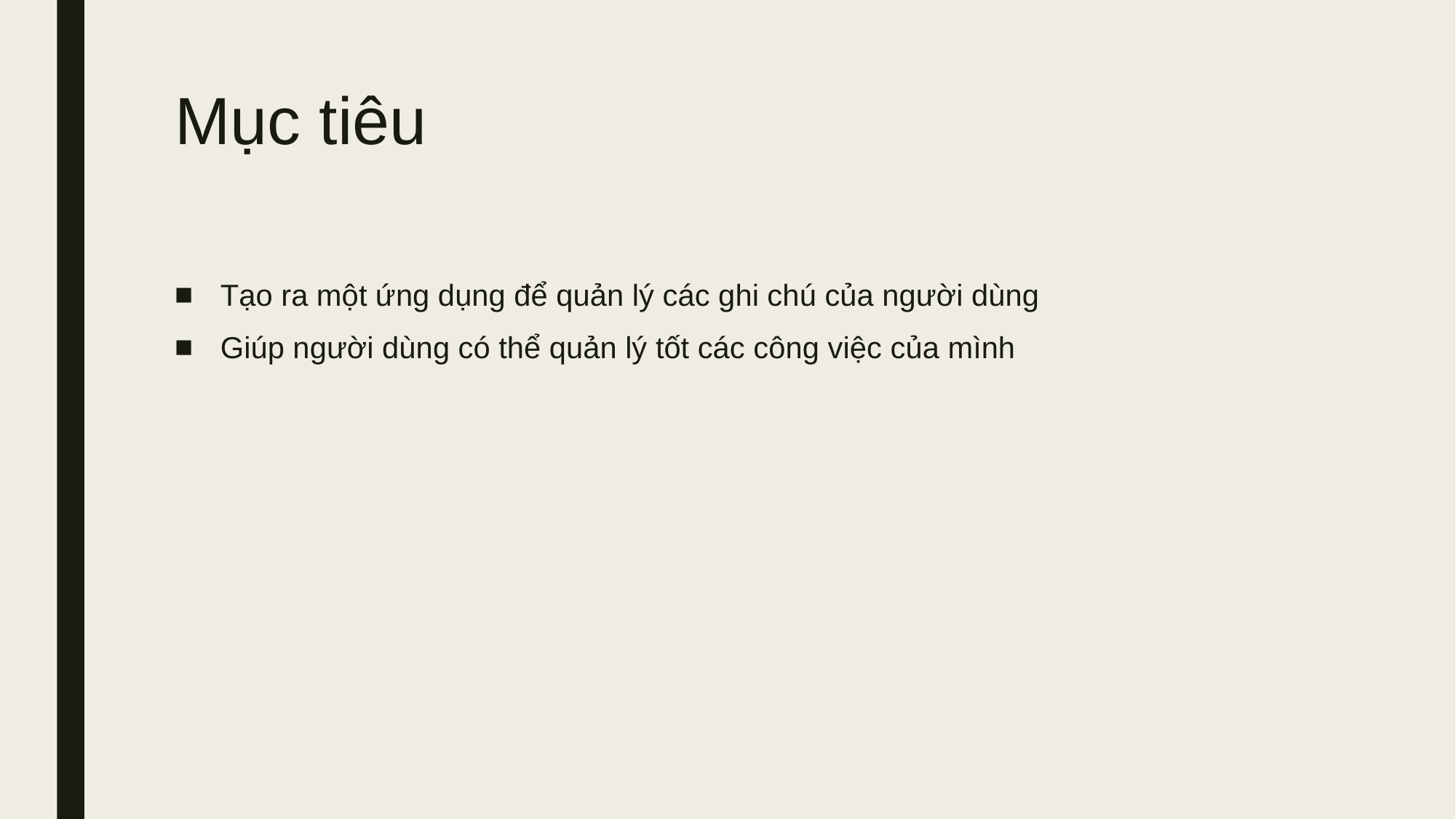

# Mục tiêu
Tạo ra một ứng dụng để quản lý các ghi chú của người dùng
Giúp người dùng có thể quản lý tốt các công việc của mình